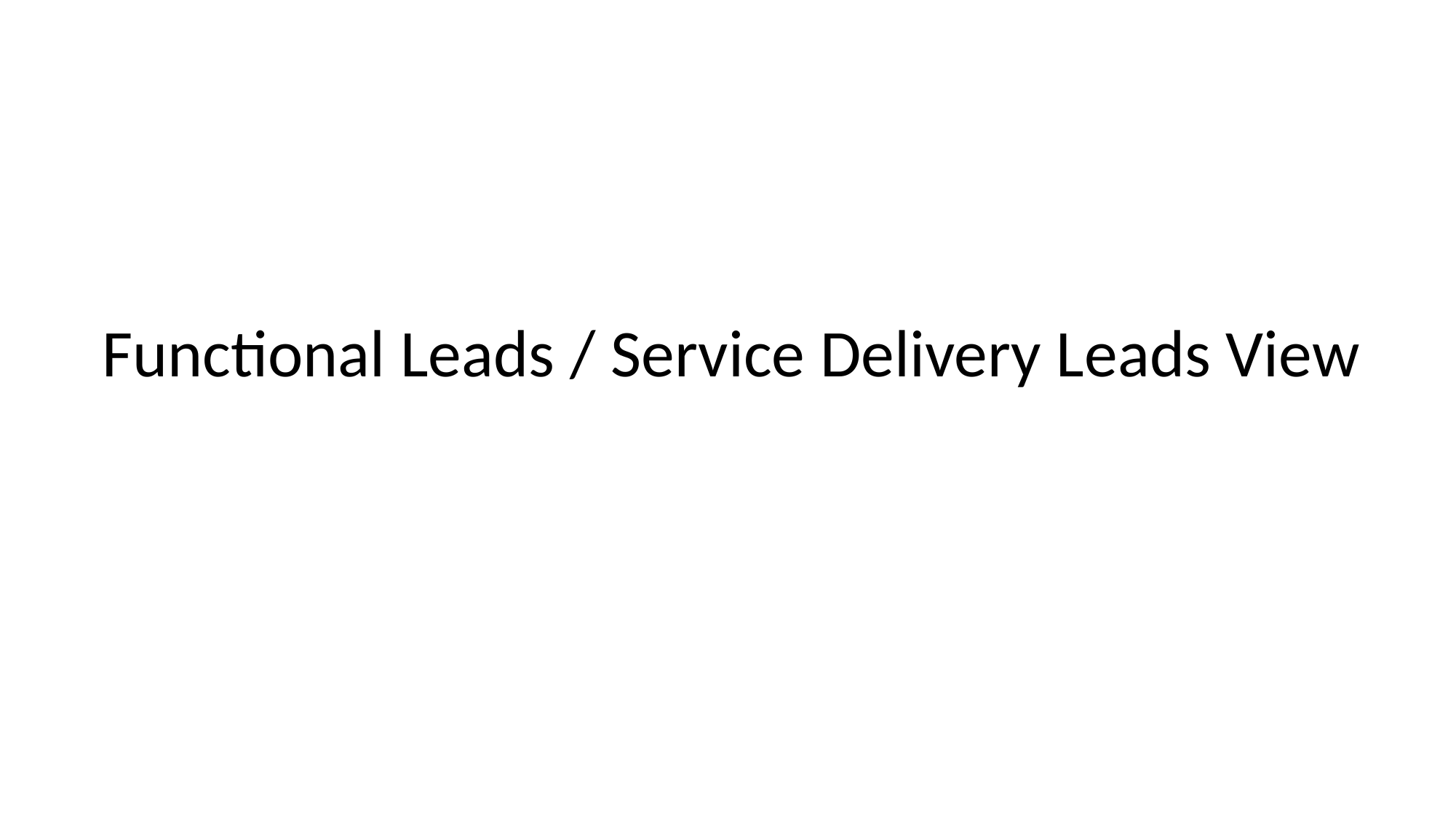

# Functional Leads / Service Delivery Leads View